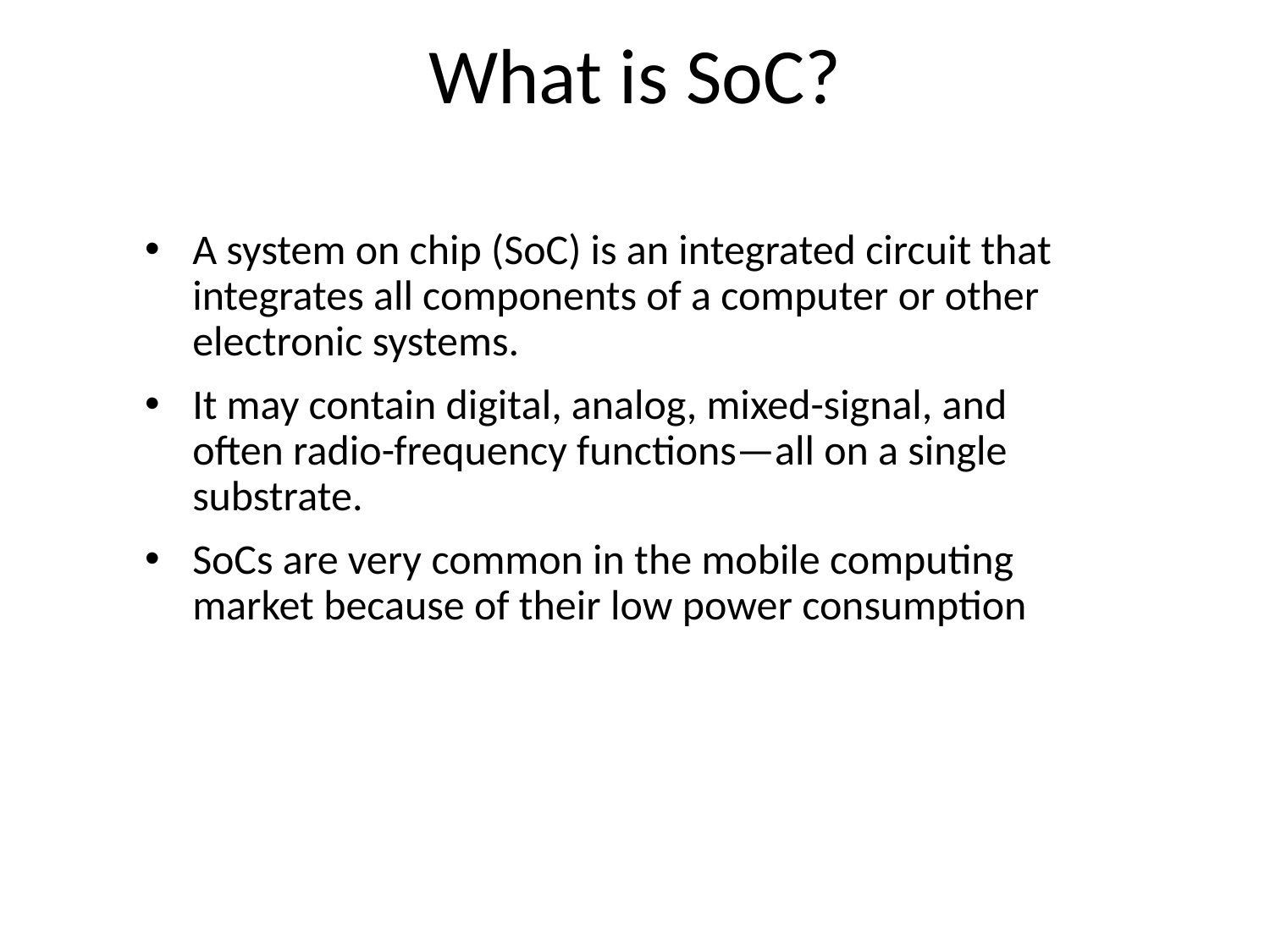

# What is SoC?
A system on chip (SoC) is an integrated circuit that integrates all components of a computer or other electronic systems.
It may contain digital, analog, mixed-signal, and often radio-frequency functions—all on a single substrate.
SoCs are very common in the mobile computing market because of their low power consumption